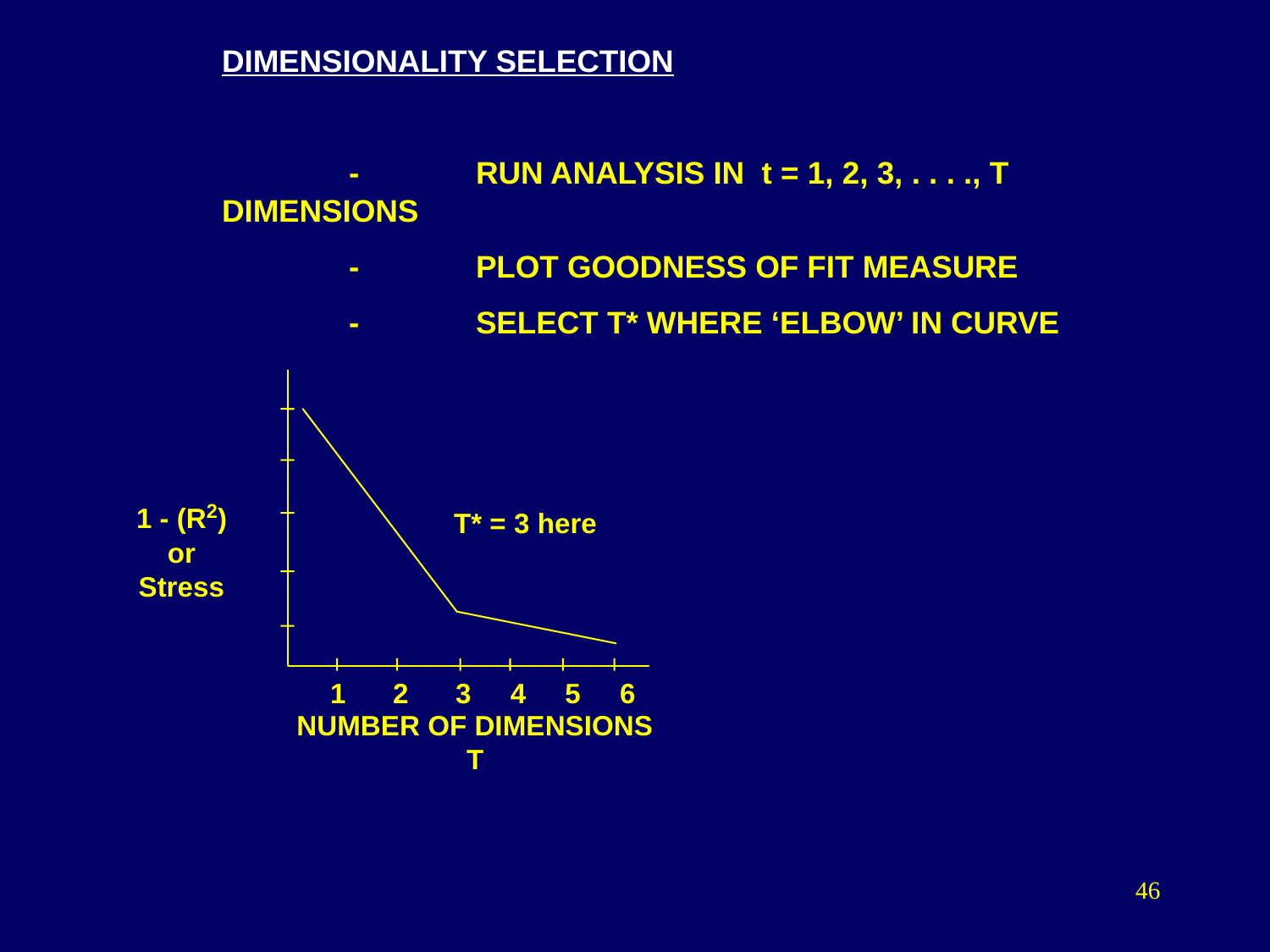

DIMENSIONALITY SELECTION

		-	RUN ANALYSIS IN  t = 1, 2, 3, . . . ., T  DIMENSIONS
		-	PLOT GOODNESS OF FIT MEASURE
		-	SELECT T* WHERE ‘ELBOW’ IN CURVE

T* = 3 here
1 - (R2)
or
Stress

1      2      3     4     5     6
NUMBER OF DIMENSIONS
T
46